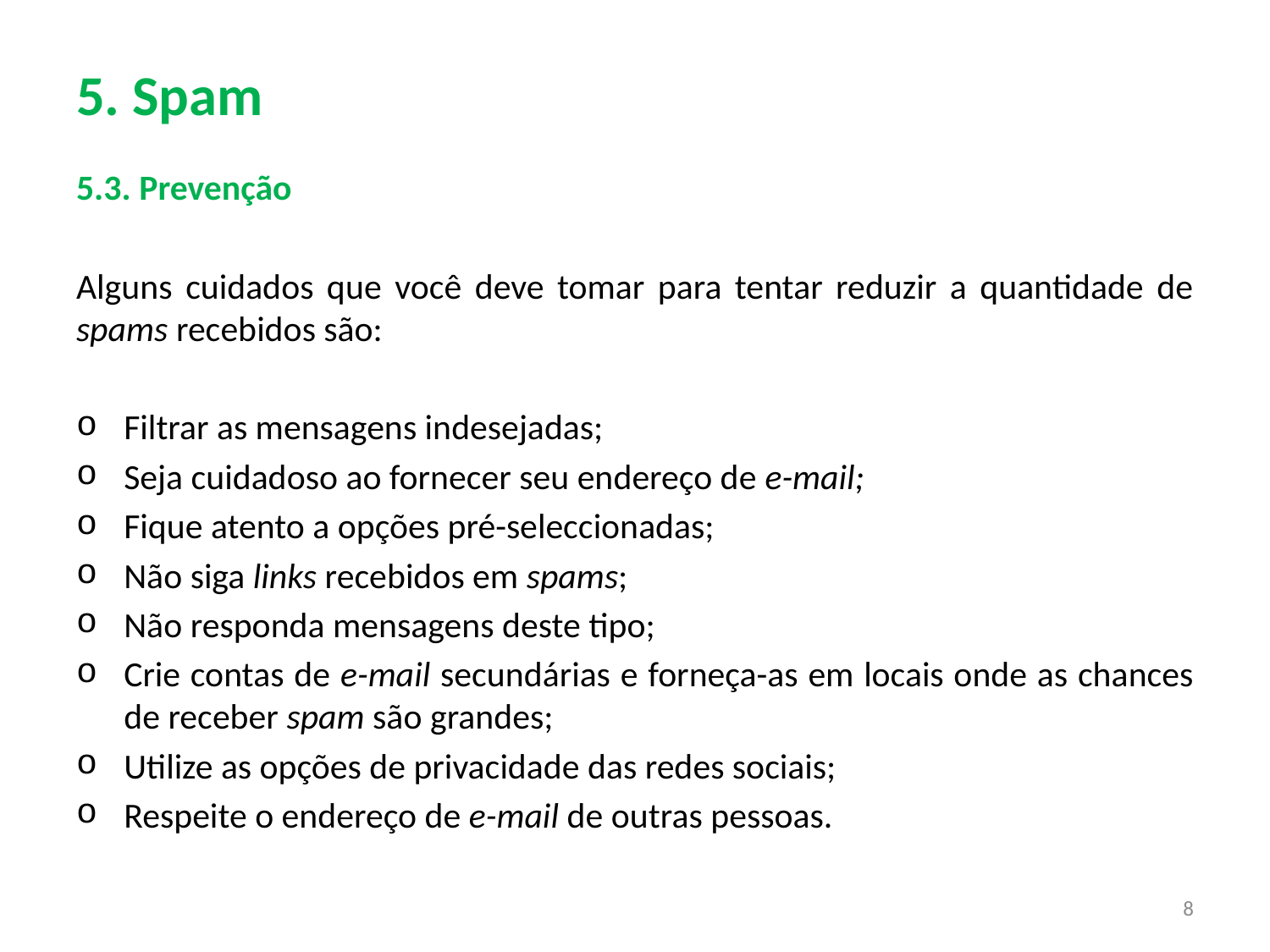

# 5. Spam
5.3. Prevenção

Alguns cuidados que você deve tomar para tentar reduzir a quantidade de spams recebidos são:

Filtrar as mensagens indesejadas;
Seja cuidadoso ao fornecer seu endereço de e-mail;
Fique atento a opções pré-seleccionadas;
Não siga links recebidos em spams;
Não responda mensagens deste tipo;
Crie contas de e-mail secundárias e forneça-as em locais onde as chances de receber spam são grandes;
Utilize as opções de privacidade das redes sociais;
Respeite o endereço de e-mail de outras pessoas.

8